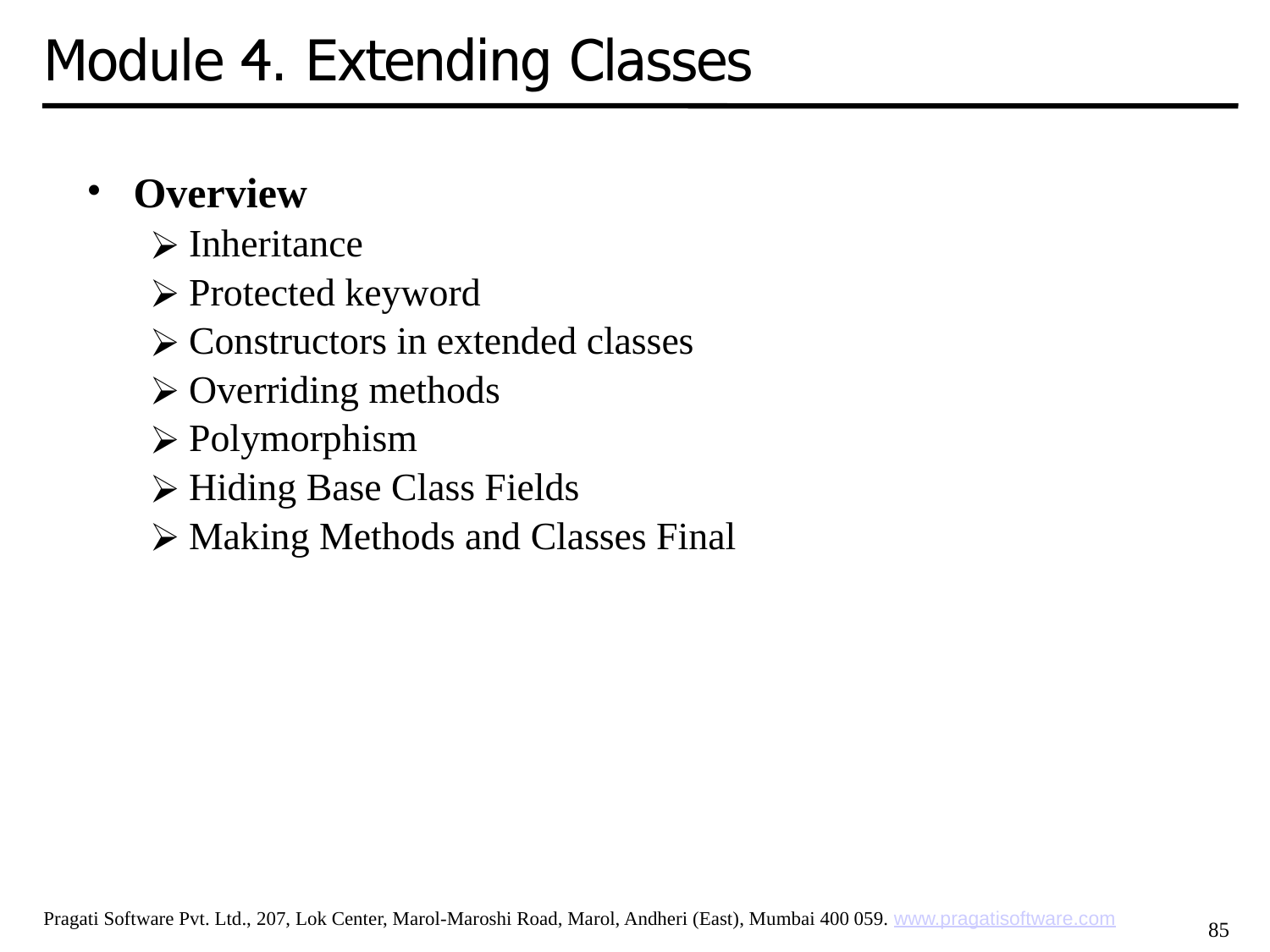

Module 4. Extending Classes
Overview
Inheritance
Protected keyword
Constructors in extended classes
Overriding methods
Polymorphism
Hiding Base Class Fields
Making Methods and Classes Final